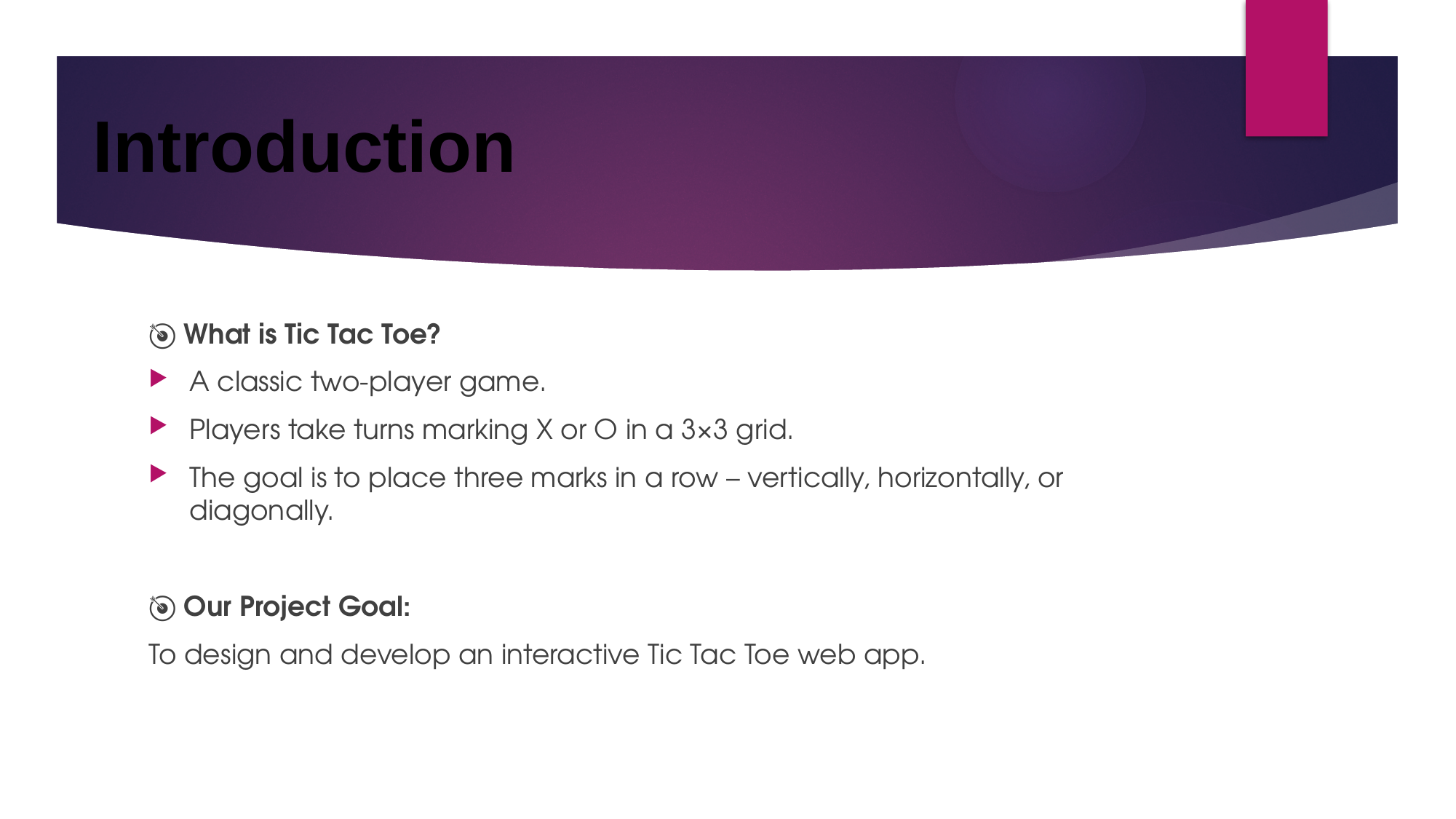

# Introduction

🎯 What is Tic Tac Toe?
A classic two-player game.
Players take turns marking X or O in a 3×3 grid.
The goal is to place three marks in a row – vertically, horizontally, or diagonally.

🎯 Our Project Goal:
To design and develop an interactive Tic Tac Toe web app.